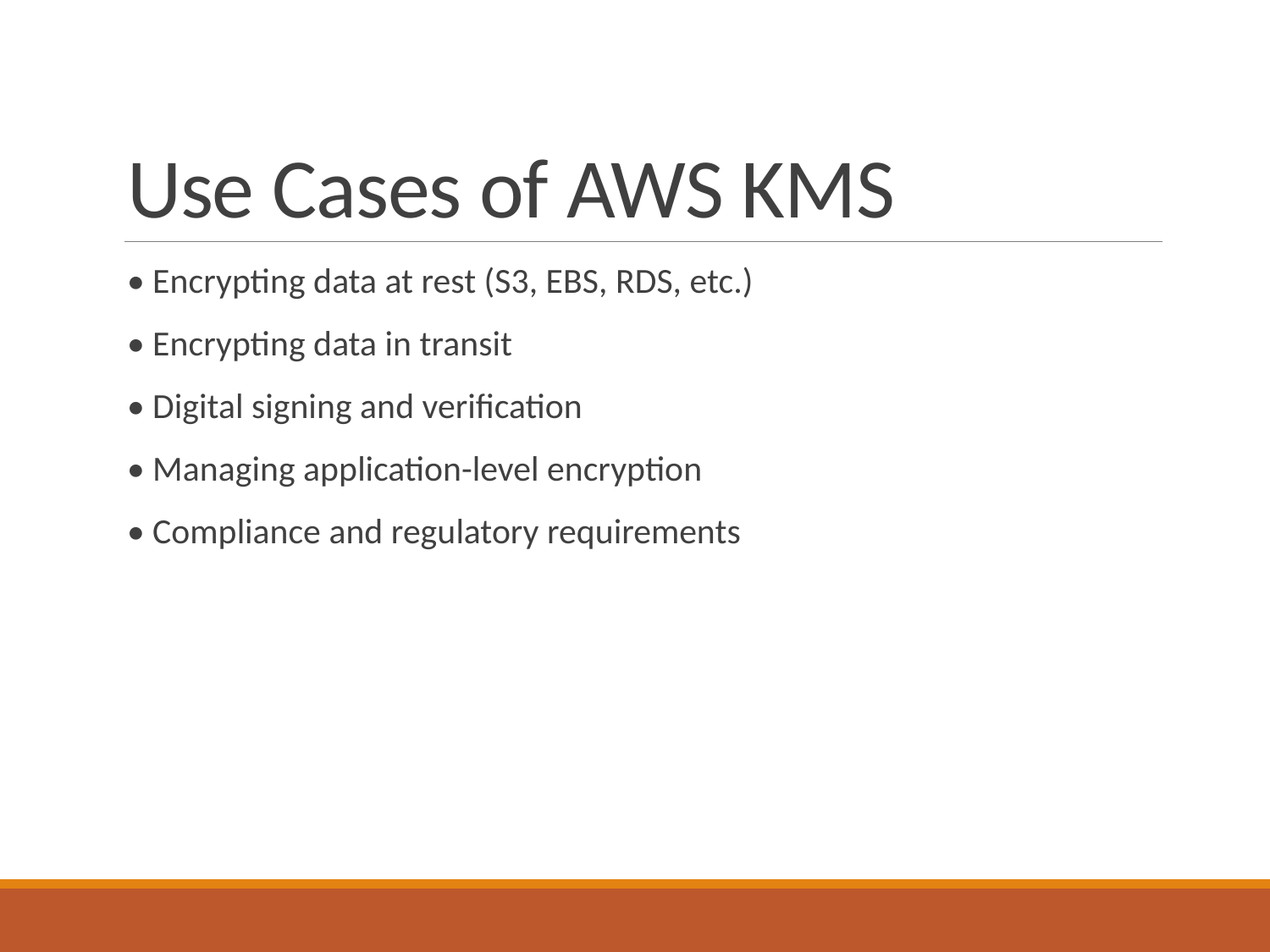

# Use Cases of AWS KMS
• Encrypting data at rest (S3, EBS, RDS, etc.)
• Encrypting data in transit
• Digital signing and verification
• Managing application-level encryption
• Compliance and regulatory requirements